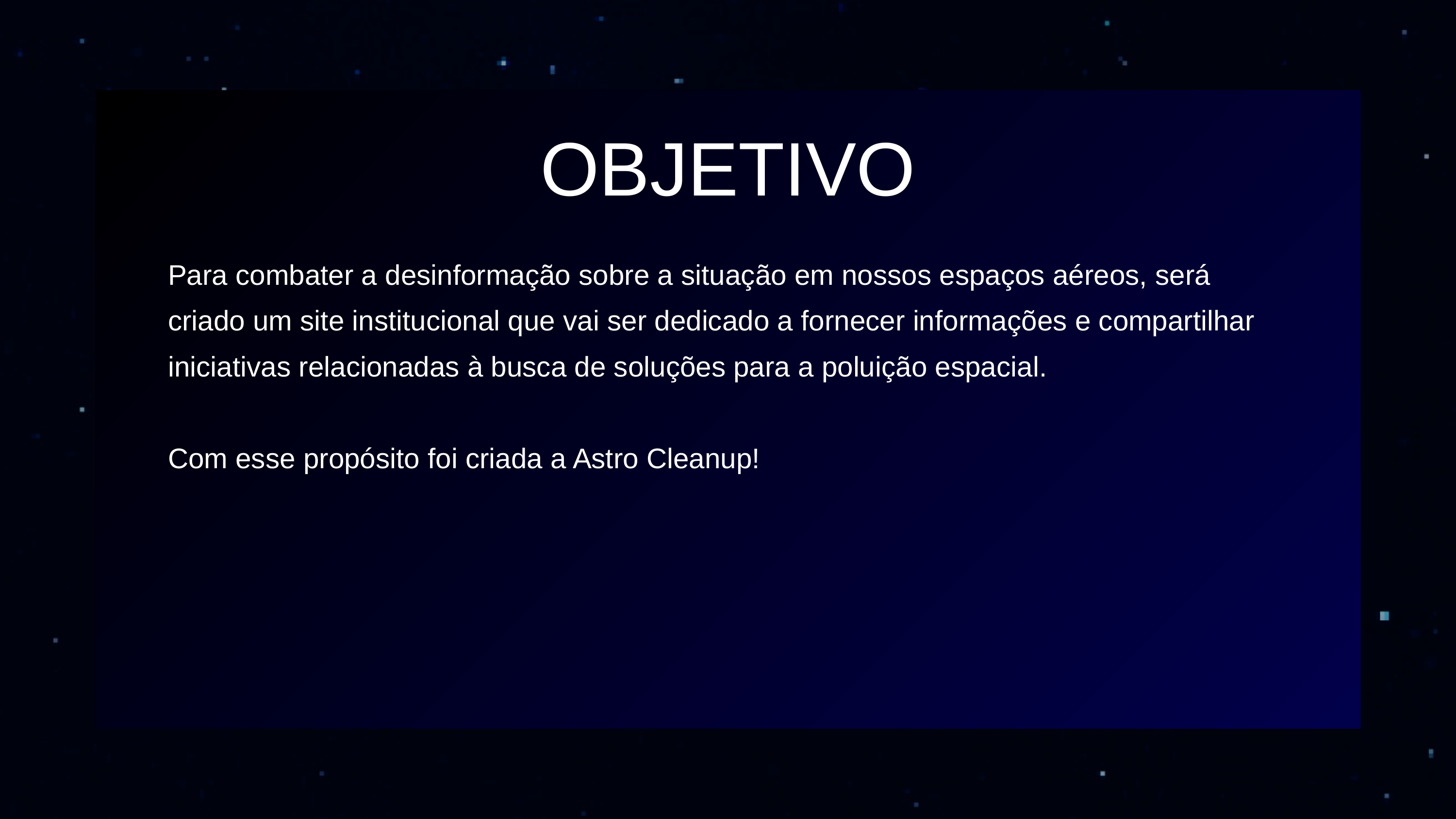

OBJETIVO
Para combater a desinformação sobre a situação em nossos espaços aéreos, será criado um site institucional que vai ser dedicado a fornecer informações e compartilhar iniciativas relacionadas à busca de soluções para a poluição espacial.

Com esse propósito foi criada a Astro Cleanup!